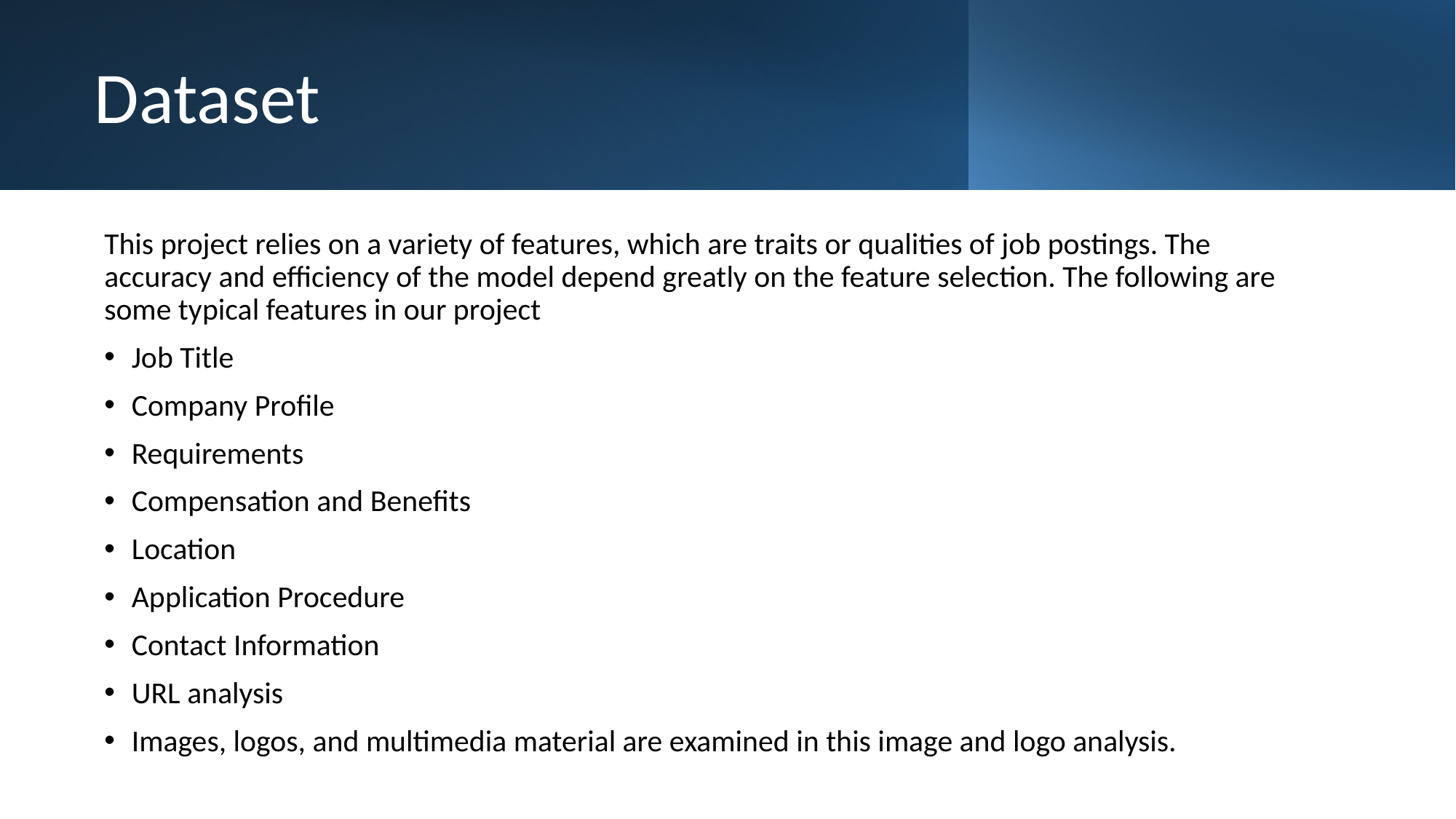

# Dataset
This project relies on a variety of features, which are traits or qualities of job postings. The accuracy and efficiency of the model depend greatly on the feature selection. The following are some typical features in our project
Job Title
Company Profile
Requirements
Compensation and Benefits
Location
Application Procedure
Contact Information
URL analysis
Images, logos, and multimedia material are examined in this image and logo analysis.